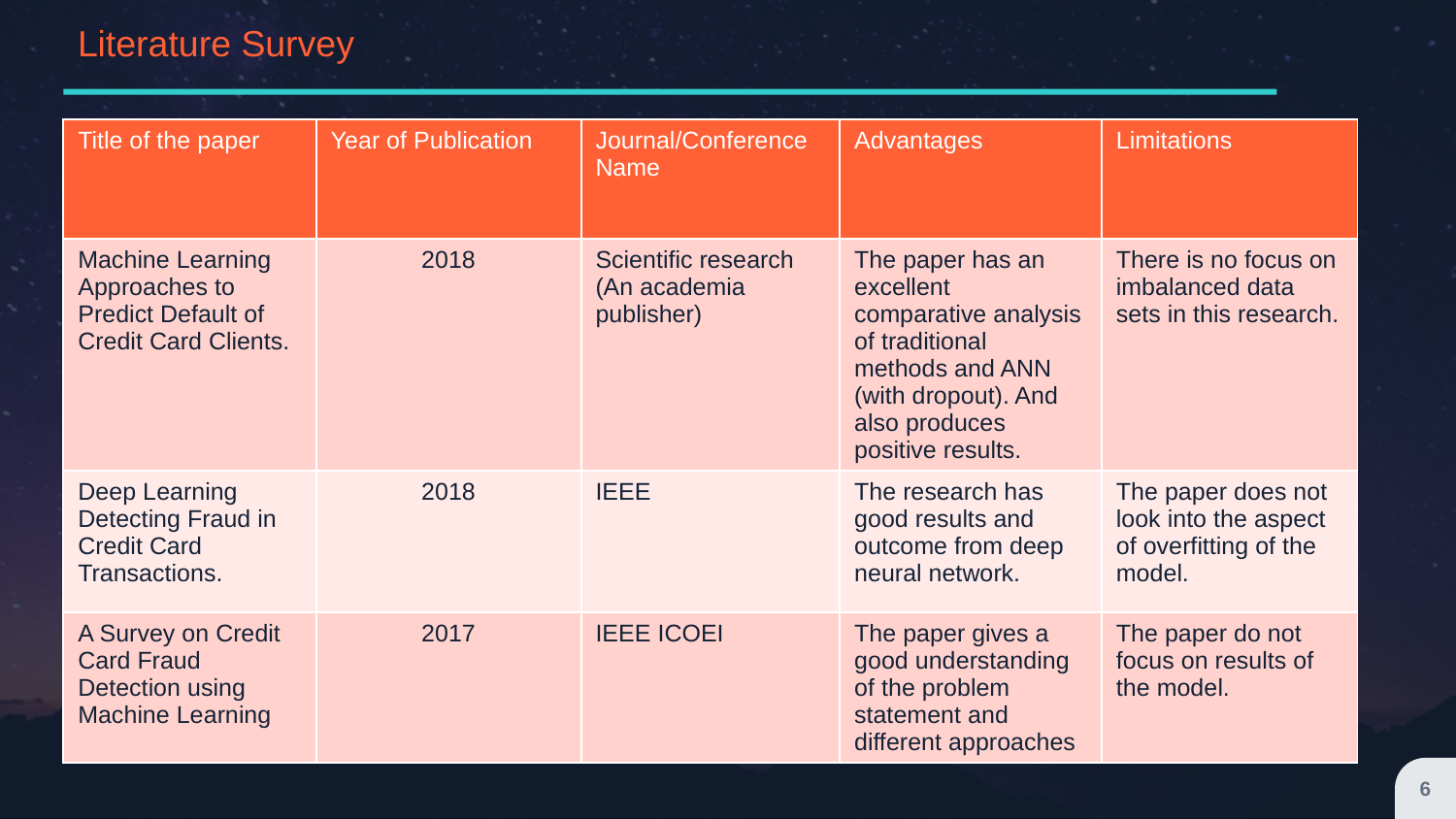

Literature Survey

| Title of the paper | Year of Publication | Journal/Conference Name | Advantages | Limitations |
| --- | --- | --- | --- | --- |
| Machine Learning Approaches to Predict Default of Credit Card Clients. | 2018 | Scientific research (An academia publisher) | The paper has an excellent comparative analysis of traditional methods and ANN (with dropout). And also produces positive results. | There is no focus on imbalanced data sets in this research. |
| Deep Learning Detecting Fraud in Credit Card Transactions. | 2018 | IEEE | The research has good results and outcome from deep neural network. | The paper does not look into the aspect of overfitting of the model. |
| A Survey on Credit Card Fraud Detection using Machine Learning | 2017 | IEEE ICOEI | The paper gives a good understanding of the problem statement and different approaches | The paper do not focus on results of the model. |
6